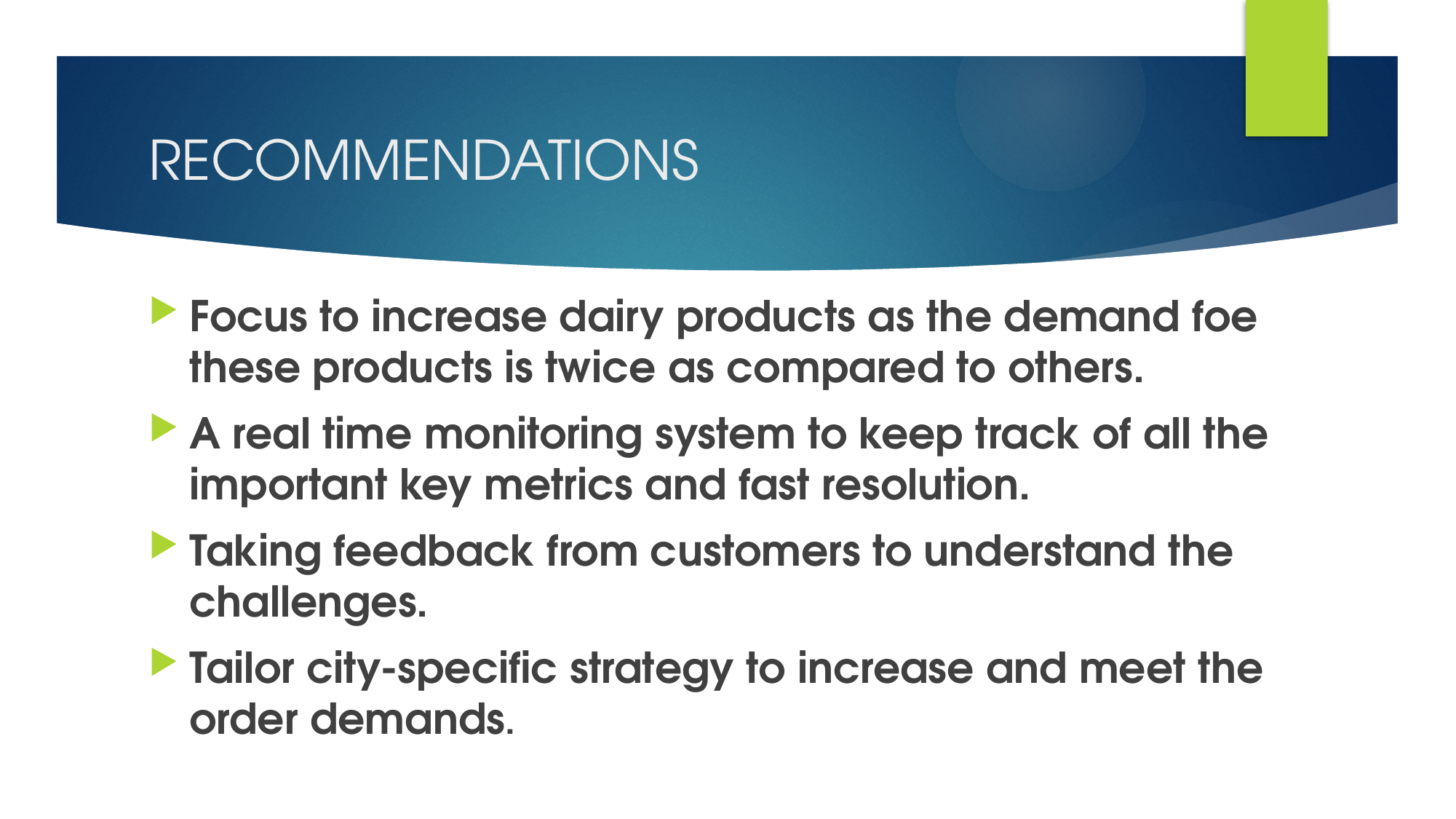

# RECOMMENDATIONS
Focus to increase dairy products as the demand foe these products is twice as compared to others.
A real time monitoring system to keep track of all the important key metrics and fast resolution.
Taking feedback from customers to understand the challenges.
Tailor city-specific strategy to increase and meet the order demands.